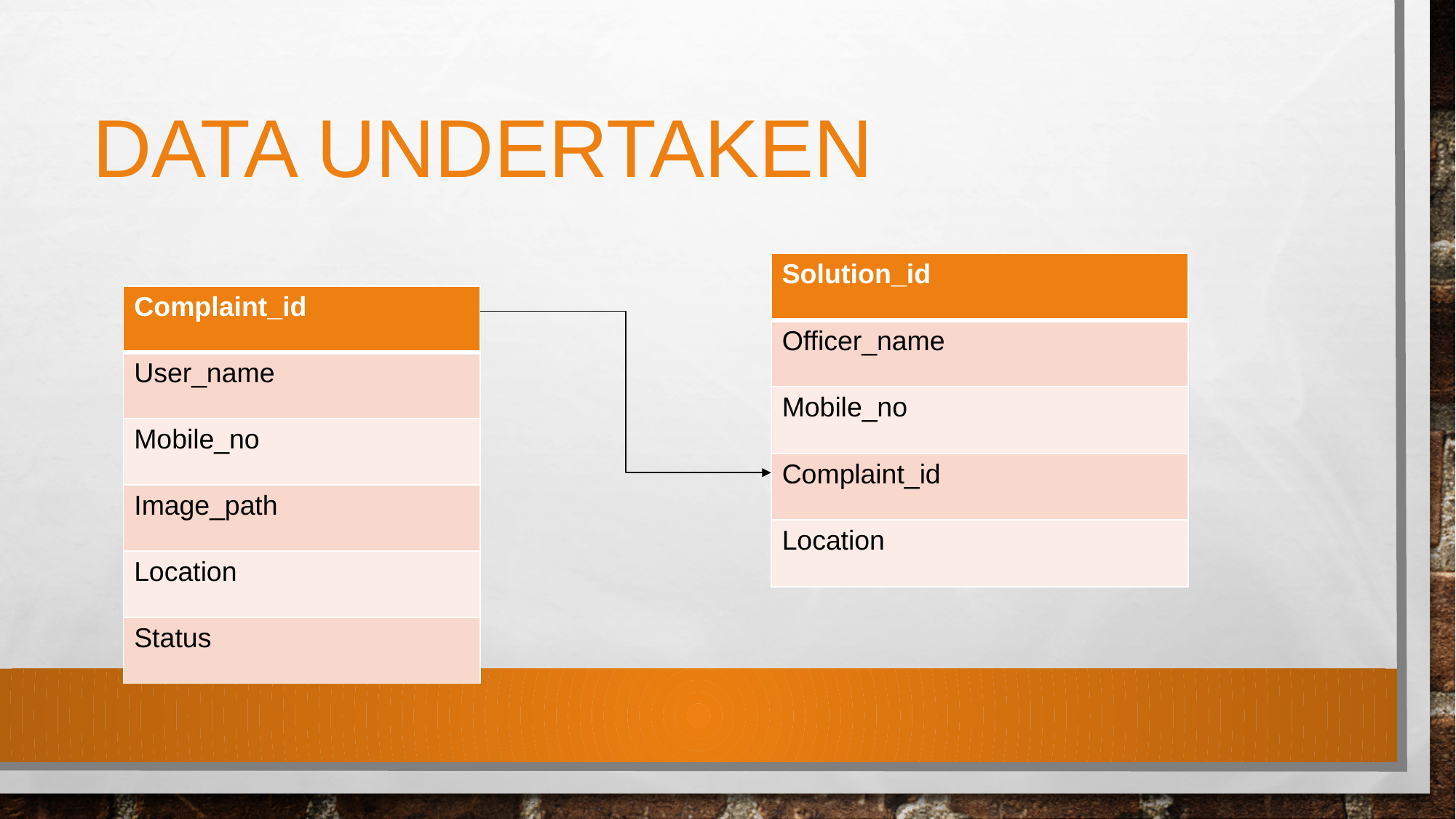

# Data undertaken
| Solution\_id |
| --- |
| Officer\_name |
| Mobile\_no |
| Complaint\_id |
| Location |
| Complaint\_id |
| --- |
| User\_name |
| Mobile\_no |
| Image\_path |
| Location |
| Status |